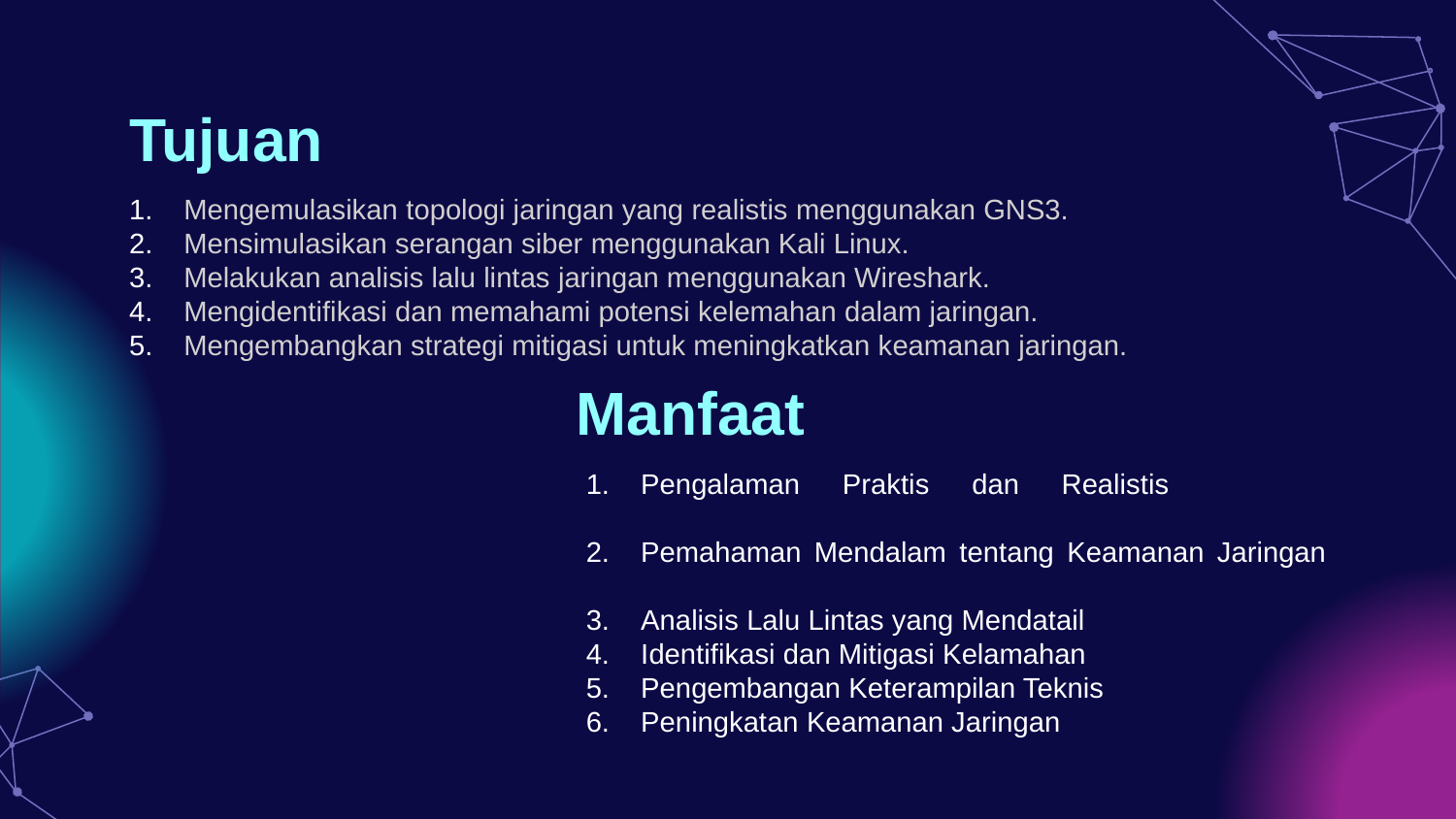

# Tujuan
Mengemulasikan topologi jaringan yang realistis menggunakan GNS3.
Mensimulasikan serangan siber menggunakan Kali Linux.
Melakukan analisis lalu lintas jaringan menggunakan Wireshark.
Mengidentifikasi dan memahami potensi kelemahan dalam jaringan.
Mengembangkan strategi mitigasi untuk meningkatkan keamanan jaringan.

Manfaat
Pengalaman Praktis dan Realistis
Pemahaman Mendalam tentang Keamanan Jaringan
Analisis Lalu Lintas yang Mendatail
Identifikasi dan Mitigasi Kelamahan
Pengembangan Keterampilan Teknis
Peningkatan Keamanan Jaringan